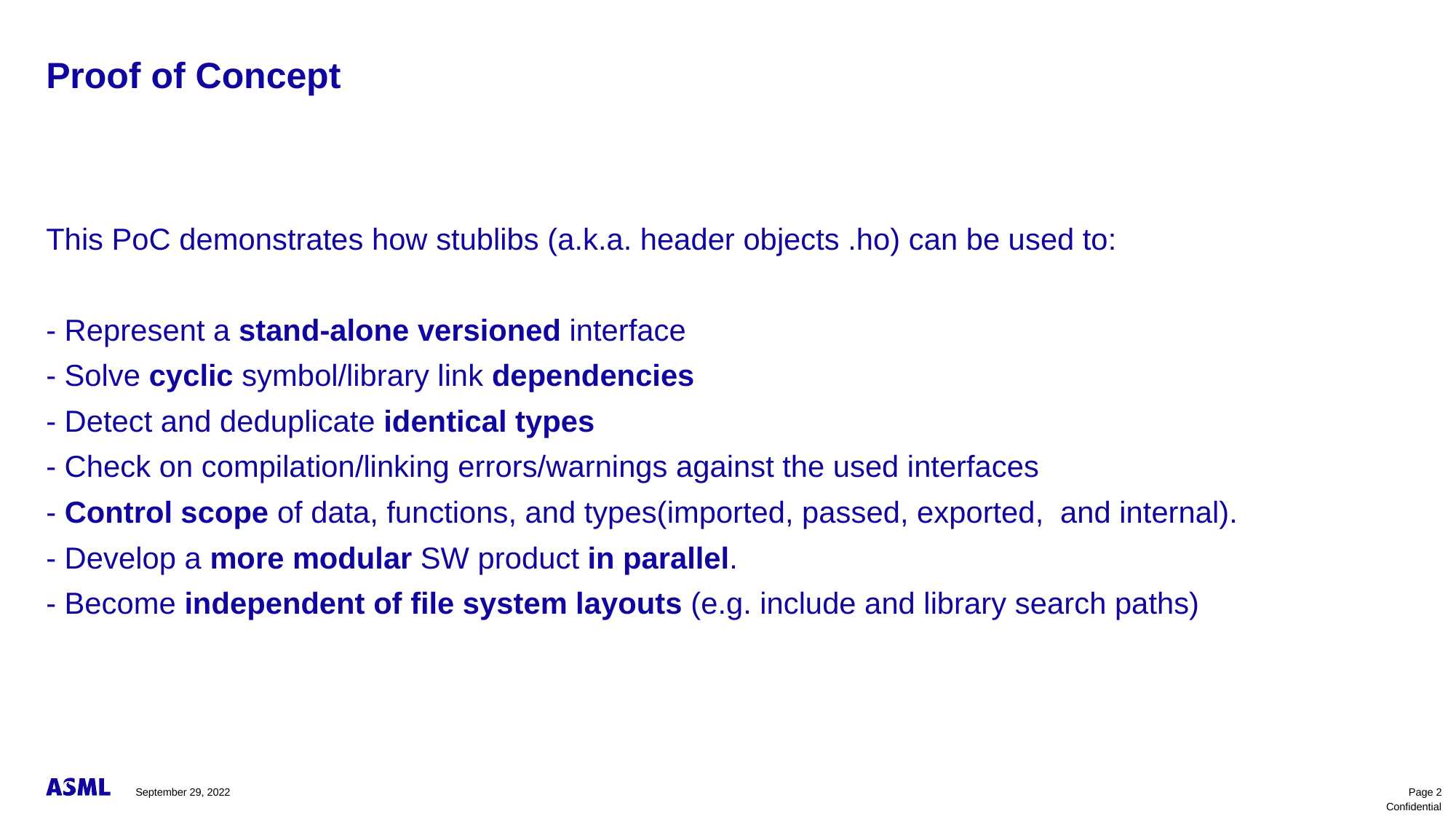

# Proof of Concept

This PoC demonstrates how stublibs (a.k.a. header objects .ho) can be used to:

- Represent a stand-alone versioned interface
- Solve cyclic symbol/library link dependencies
- Detect and deduplicate identical types
- Check on compilation/linking errors/warnings against the used interfaces
- Control scope of data, functions, and types(imported, passed, exported,  and internal).
- Develop a more modular SW product in parallel.
- Become independent of file system layouts (e.g. include and library search paths)
September 29, 2022
Page 2